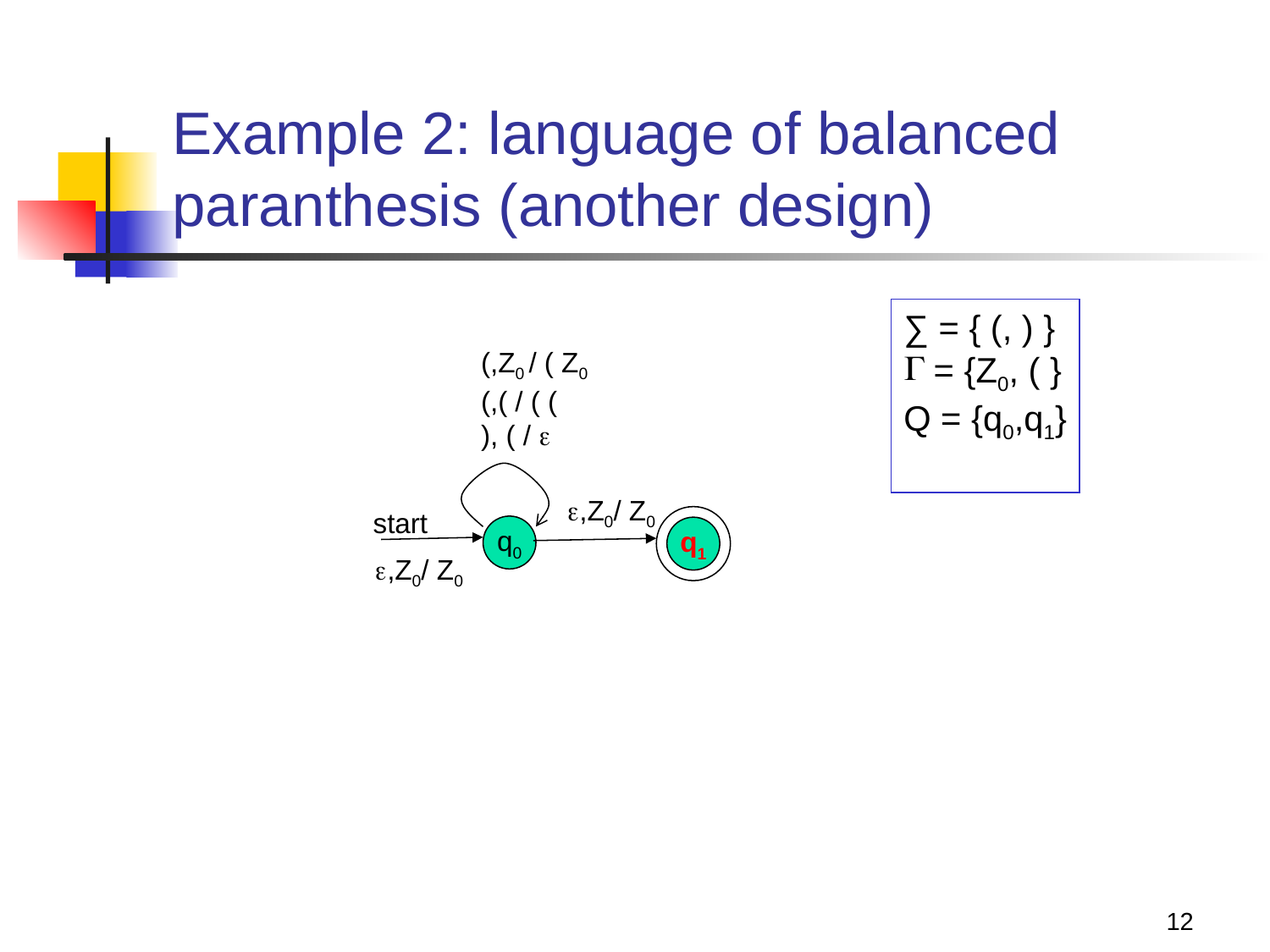

# Example 2: language of balanced paranthesis (another design)
∑ = { (, ) }
= {Z0, ( }
Q = {q0,q1}

(,Z0 / ( Z0
(,( / ( (
), ( / ε

ε,Z0/ Z0
start

q0
q1

ε,Z0/ Z0
12